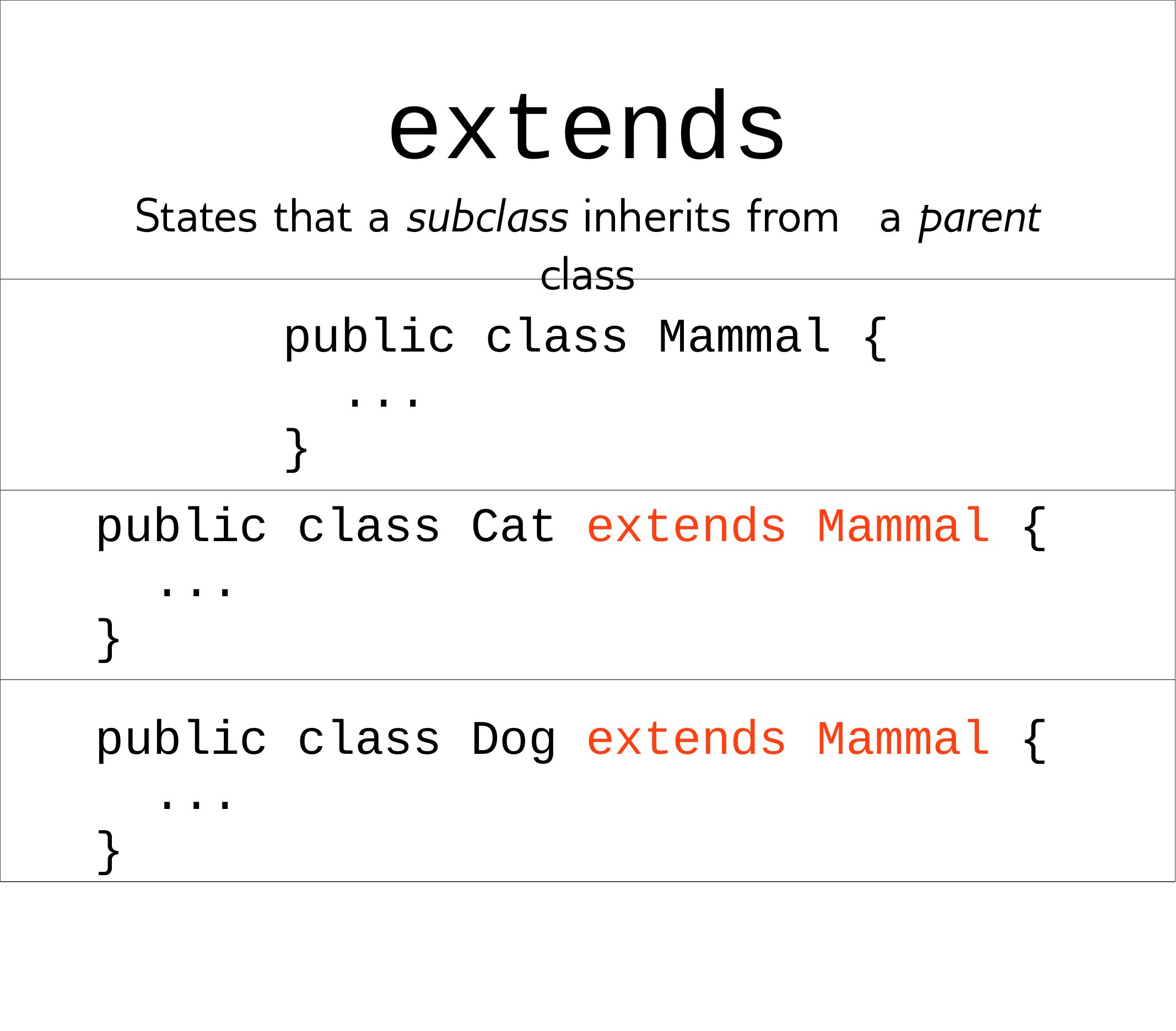

# extends
States that a subclass inherits from	a parent class

public class Mammal {
...
}
public class Cat extends Mammal {
...
}
public class Dog extends Mammal {
...
}